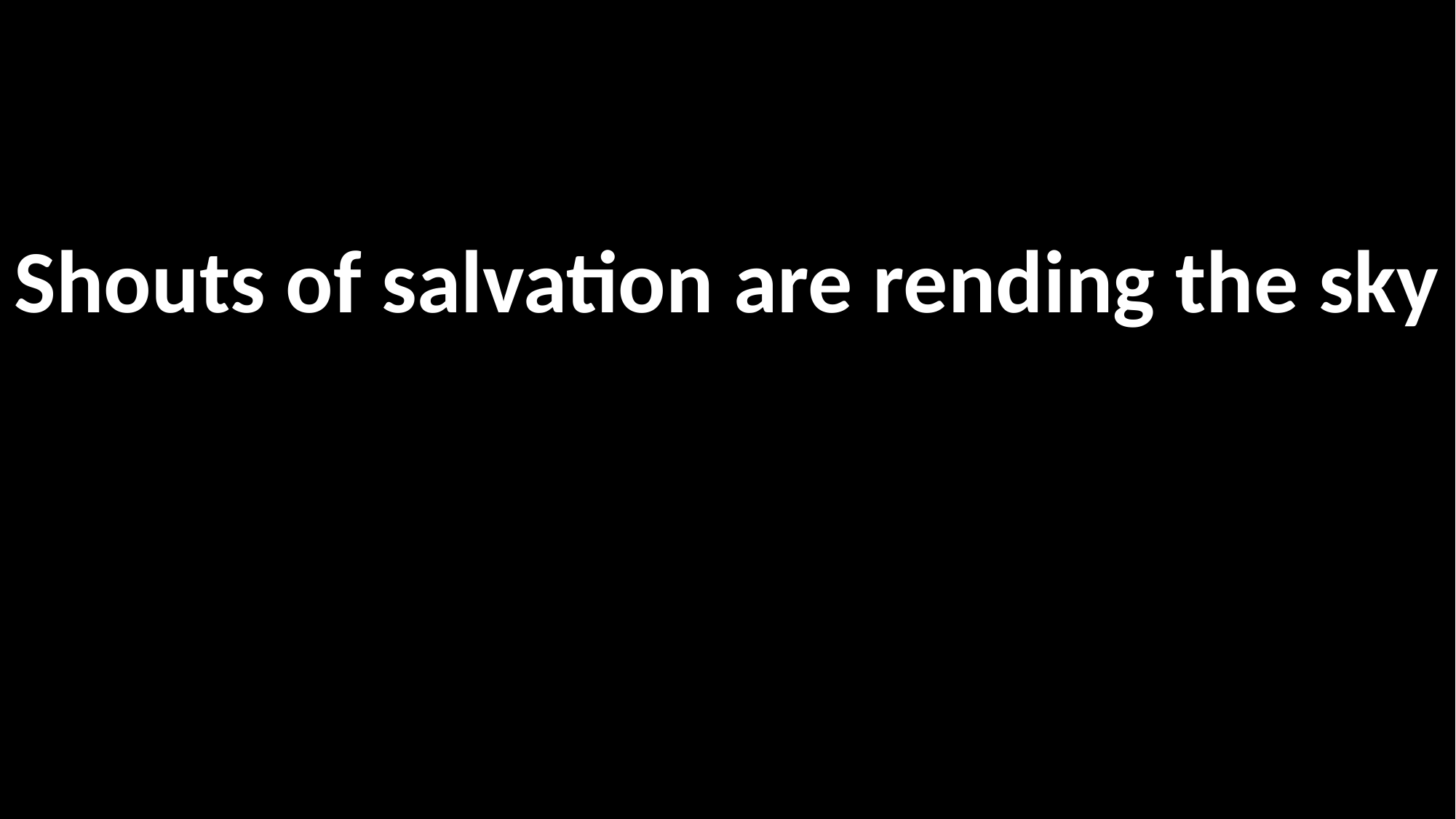

Shouts of salvation are rending the sky